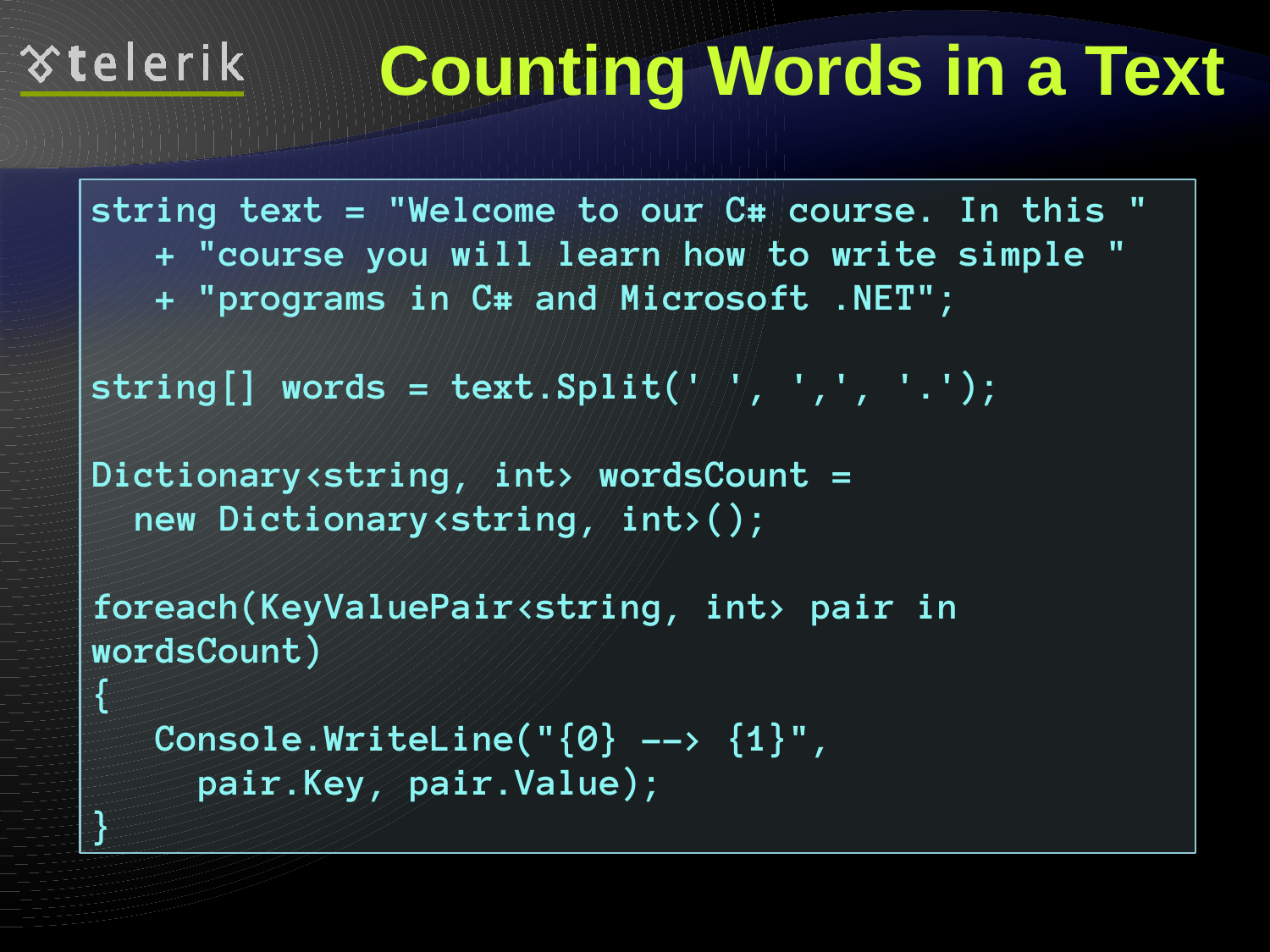

# Counting Words in a Text
string text = "Welcome to our C# course. In this "
   + "course you will learn how to write simple "
   + "programs in C# and Microsoft .NET";

string[] words = text.Split(' ', ',', '.');

Dictionary<string, int> wordsCount =
  new Dictionary<string, int>();

foreach(KeyValuePair<string, int> pair in wordsCount)
{
   Console.WriteLine("{0} --> {1}",
     pair.Key, pair.Value);
}